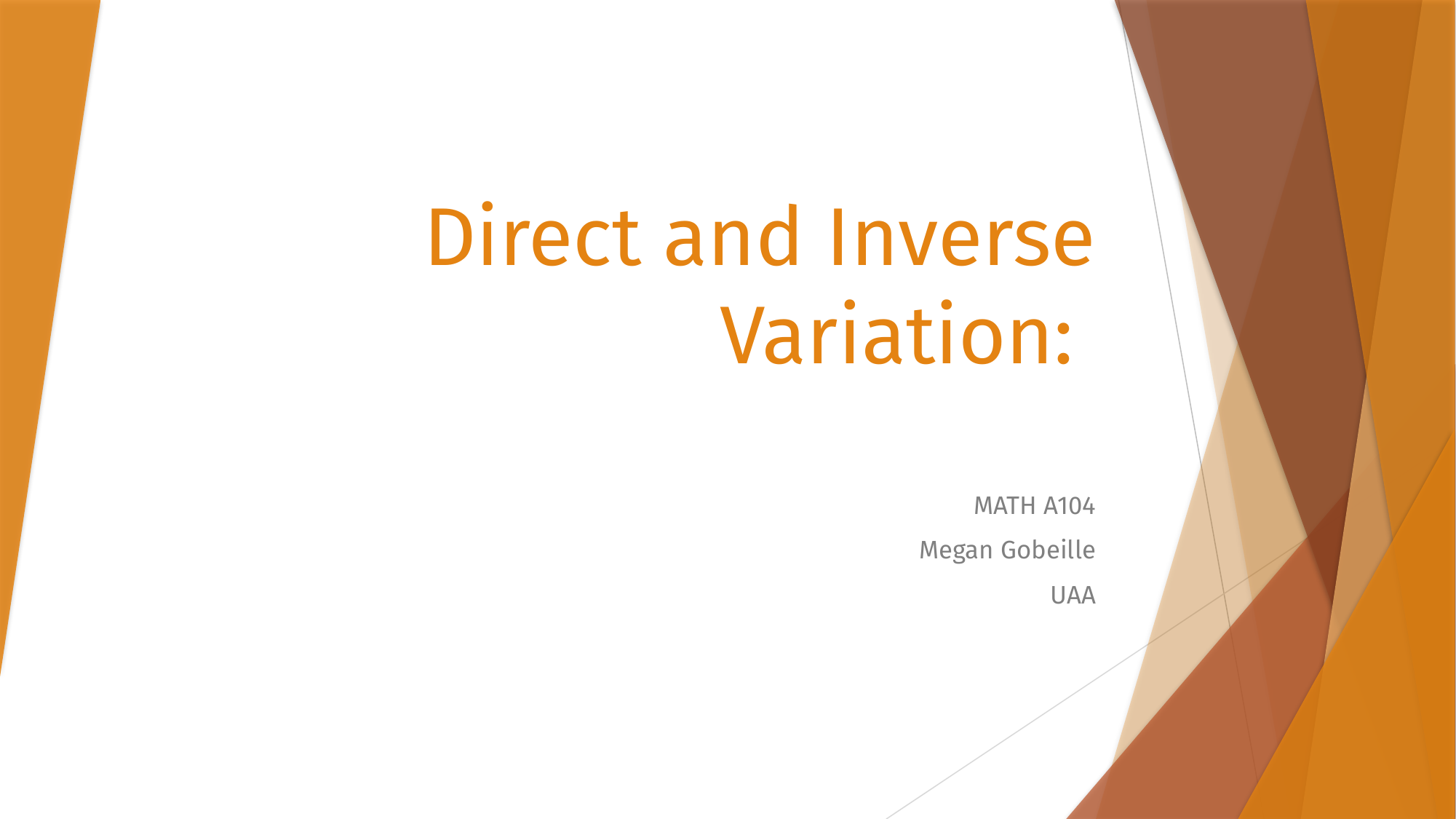

# Direct and Inverse Variation:
MATH A104
Megan Gobeille
UAA